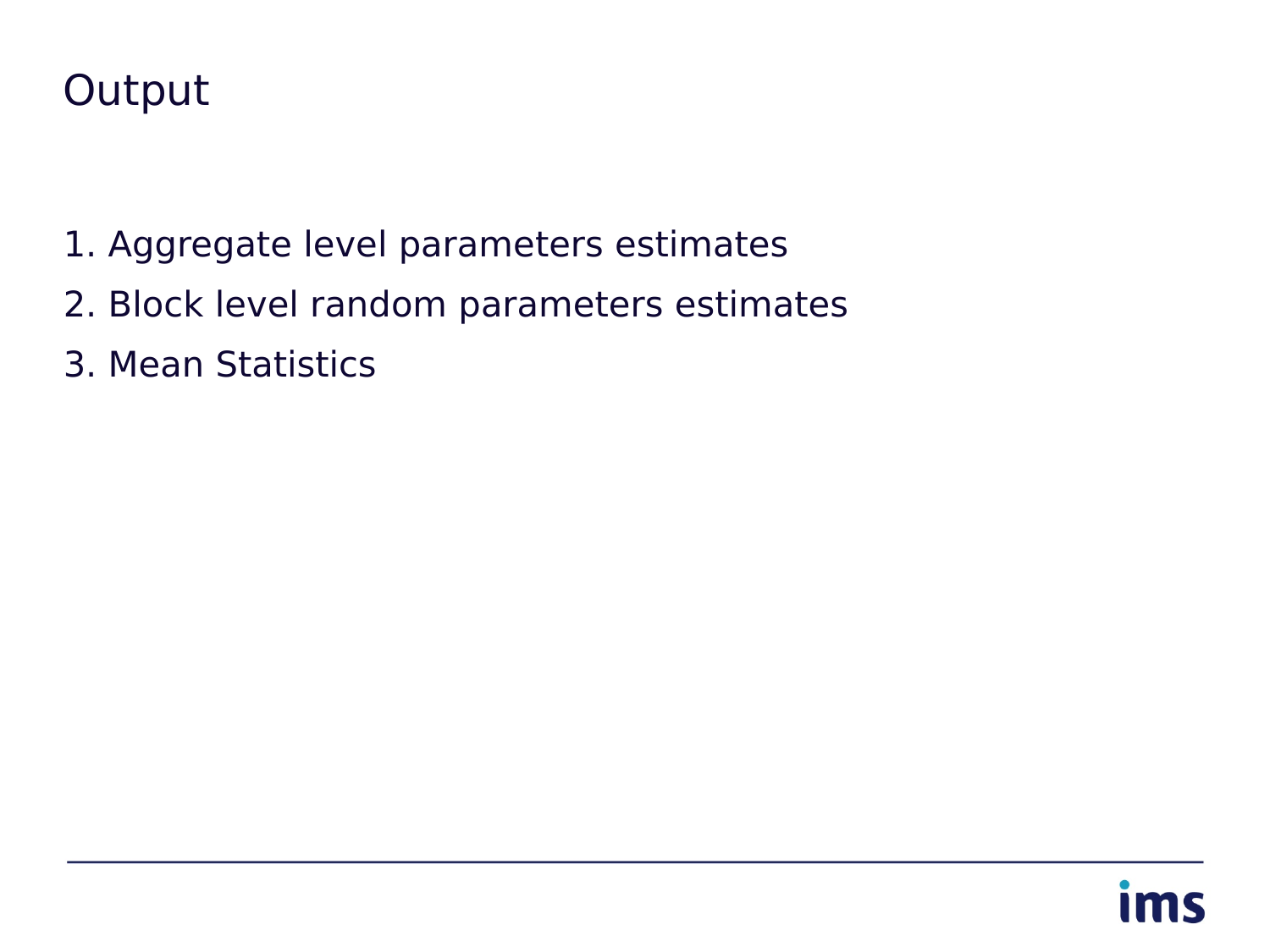

# Output
1. Aggregate level parameters estimates
2. Block level random parameters estimates
3. Mean Statistics